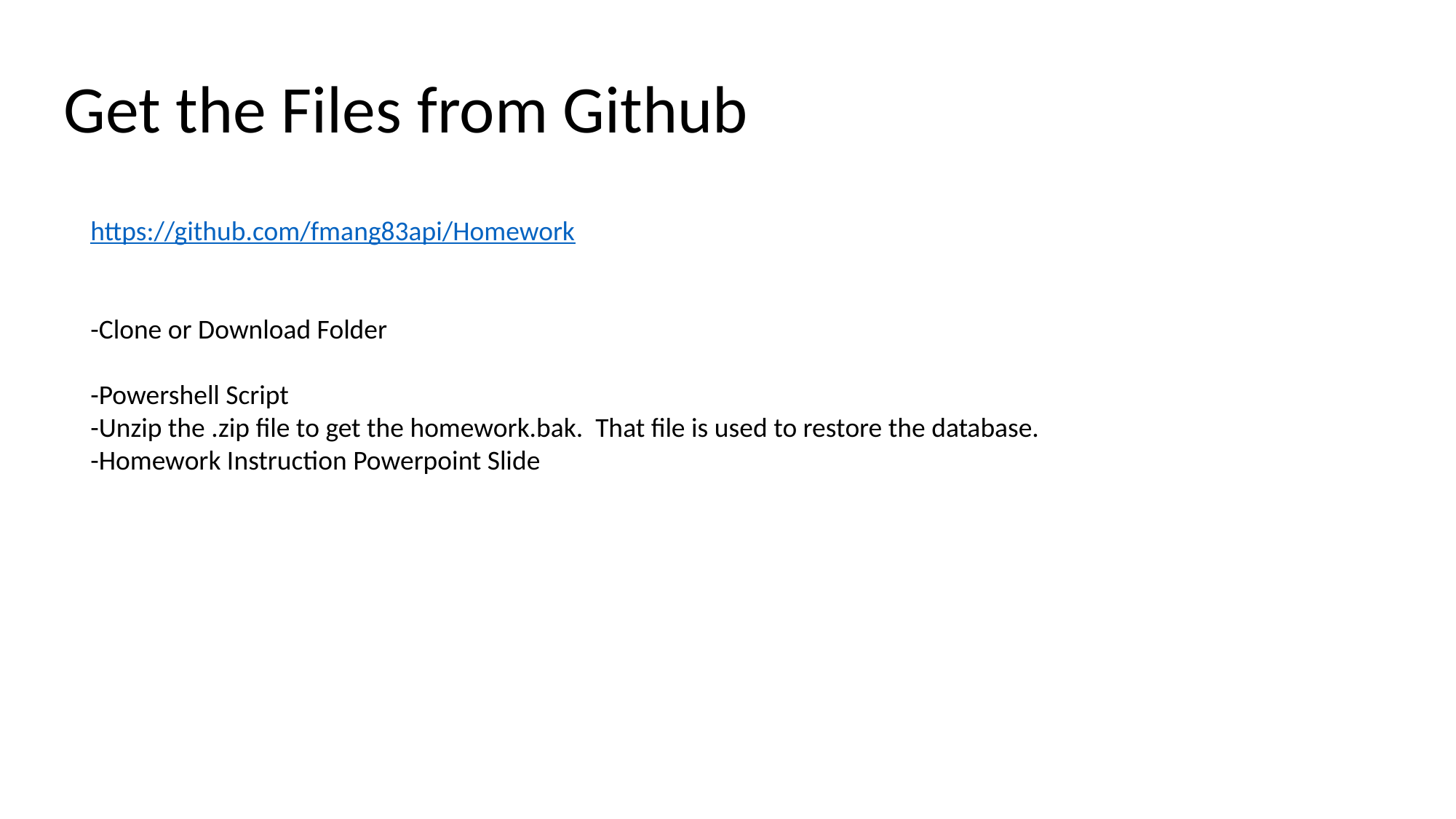

Get the Files from Github
https://github.com/fmang83api/Homework

-Clone or Download Folder

-Powershell Script
-Unzip the .zip file to get the homework.bak.  That file is used to restore the database.
-Homework Instruction Powerpoint Slide